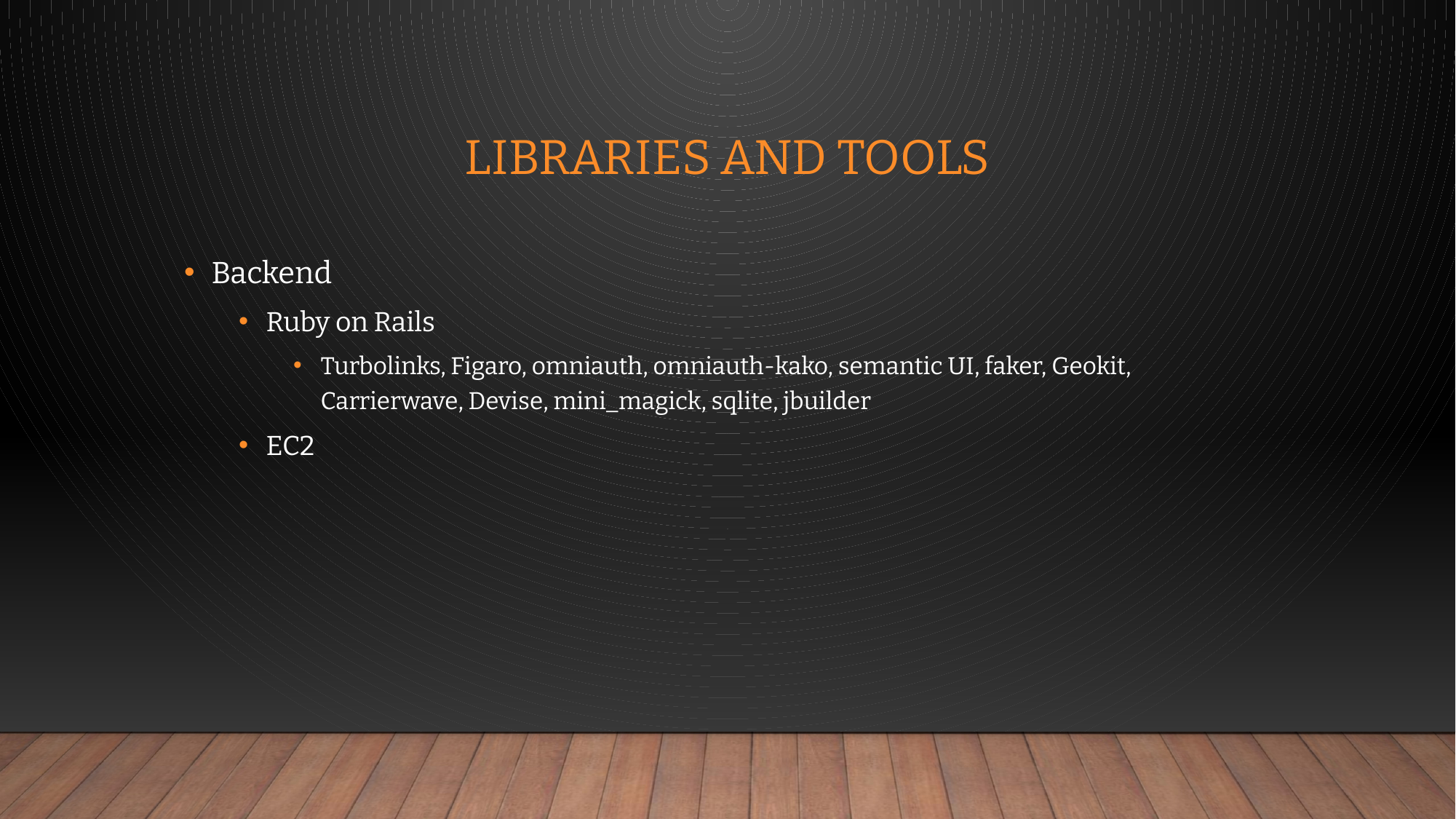

# Libraries and tools
Backend
Ruby on Rails
Turbolinks, Figaro, omniauth, omniauth-kako, semantic UI, faker, Geokit, Carrierwave, Devise, mini_magick, sqlite, jbuilder
EC2